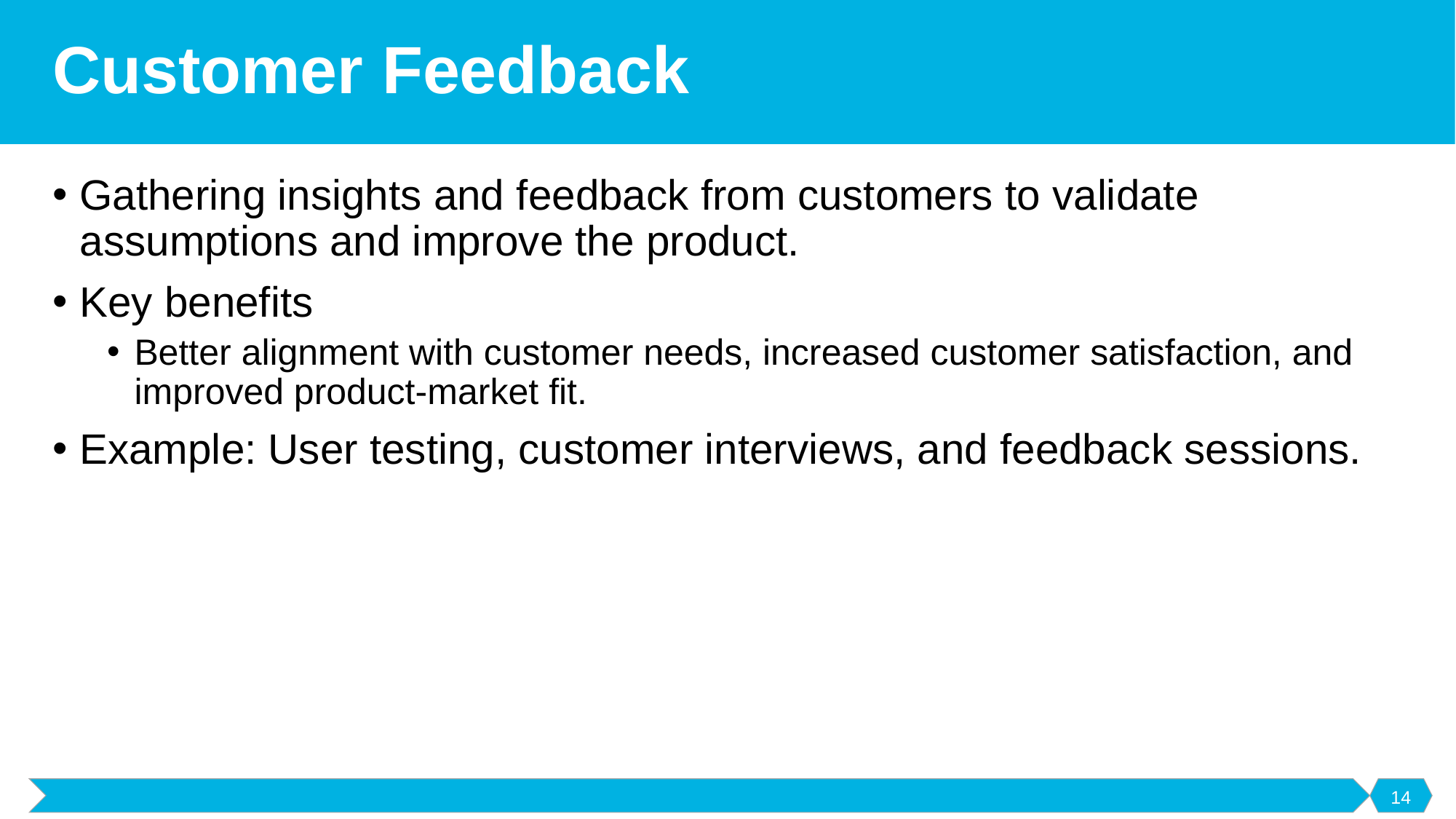

# Customer Feedback
Gathering insights and feedback from customers to validate assumptions and improve the product.
Key benefits
Better alignment with customer needs, increased customer satisfaction, and improved product-market fit.
Example: User testing, customer interviews, and feedback sessions.
14